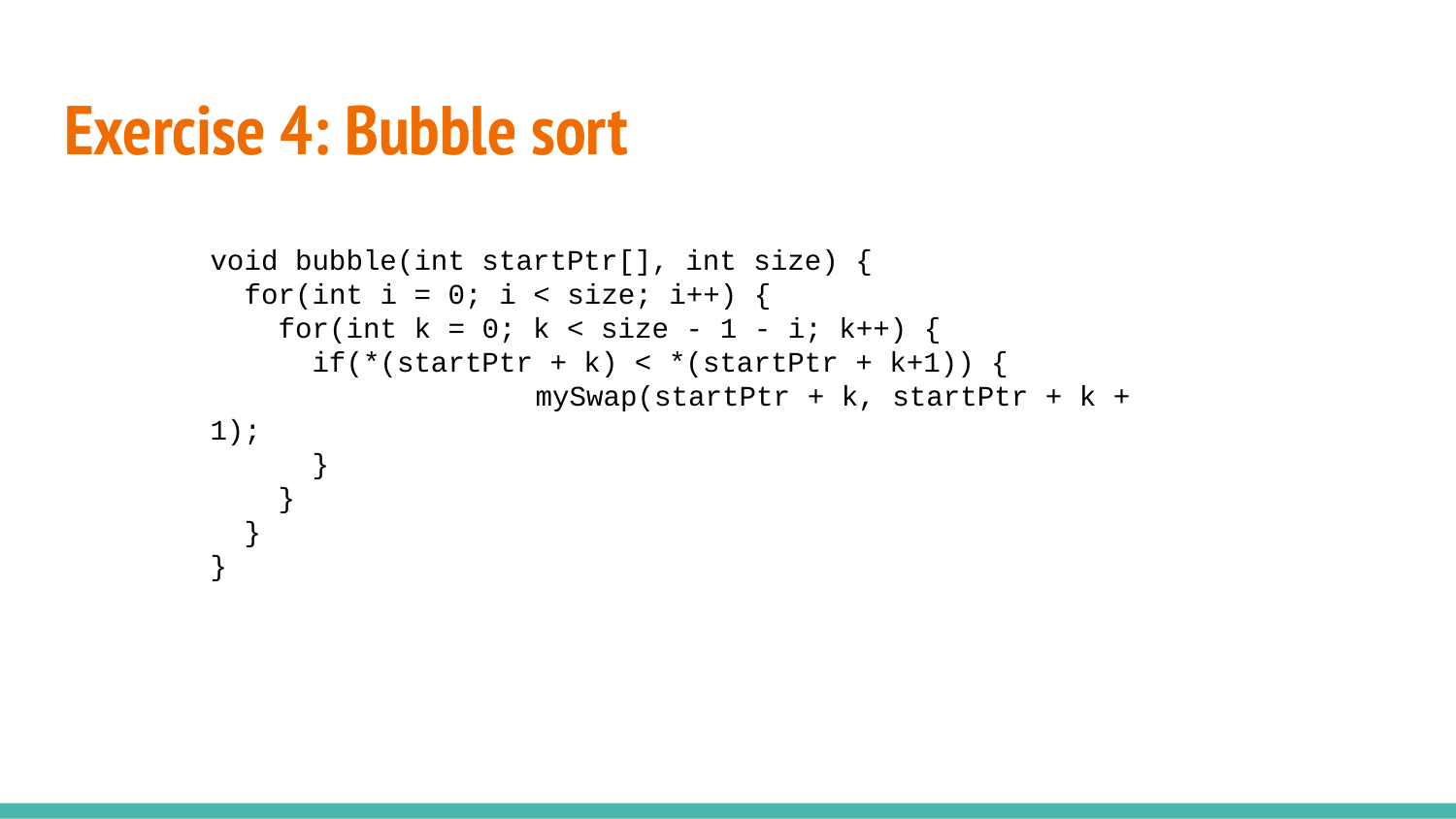

# Exercise 4: Bubble sort
void bubble(int startPtr[], int size) {
  for(int i = 0; i < size; i++) {
    for(int k = 0; k < size - 1 - i; k++) {
      if(*(startPtr + k) < *(startPtr + k+1)) {
		  mySwap(startPtr + k, startPtr + k + 1);
      }
    }
  }
}